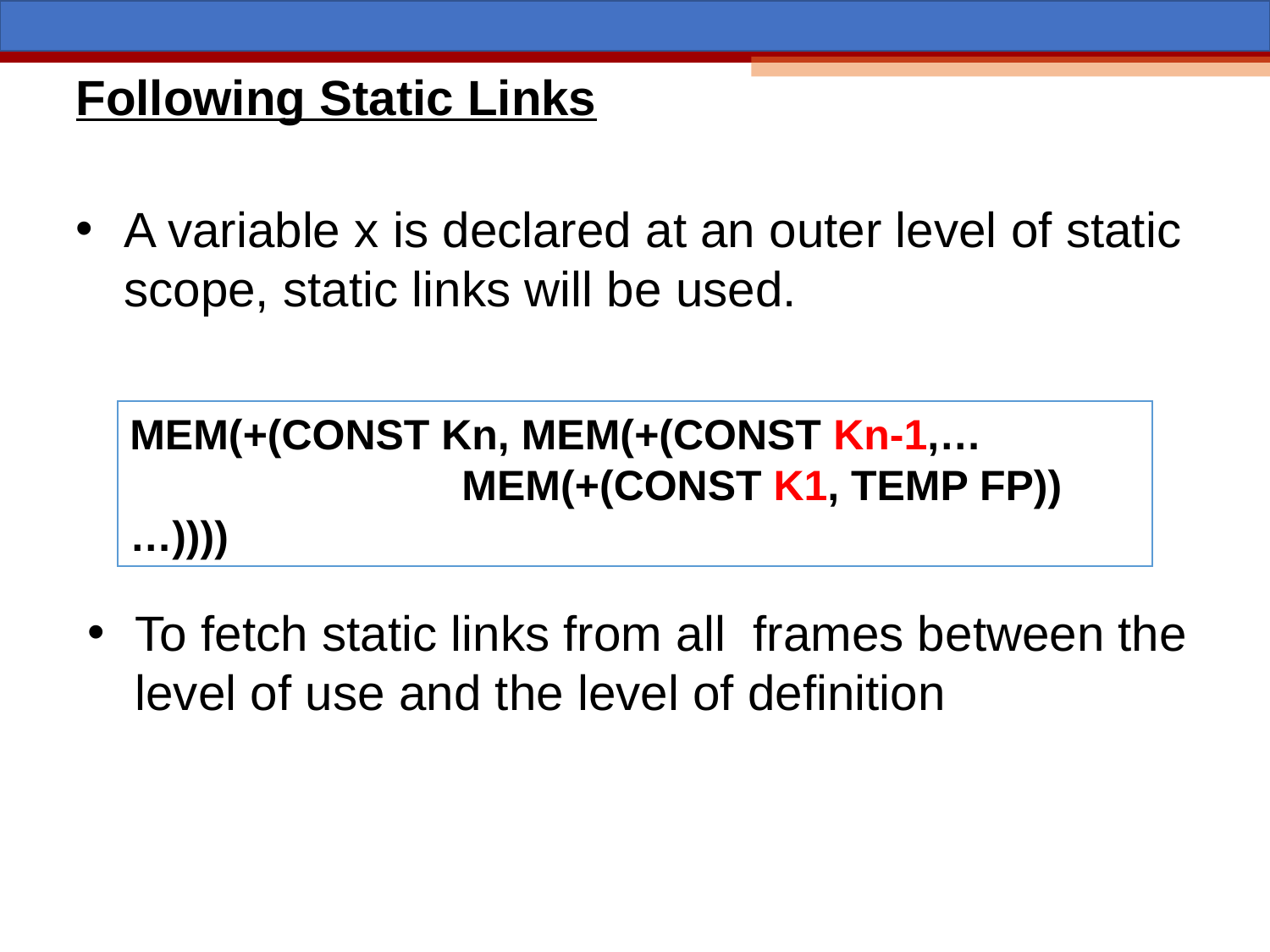

Following Static Links
A variable x is declared at an outer level of static scope, static links will be used.
MEM(+(CONST Kn, MEM(+(CONST Kn-1,…
                            MEM(+(CONST K1, TEMP FP))…))))
To fetch static links from all  frames between the level of use and the level of definition